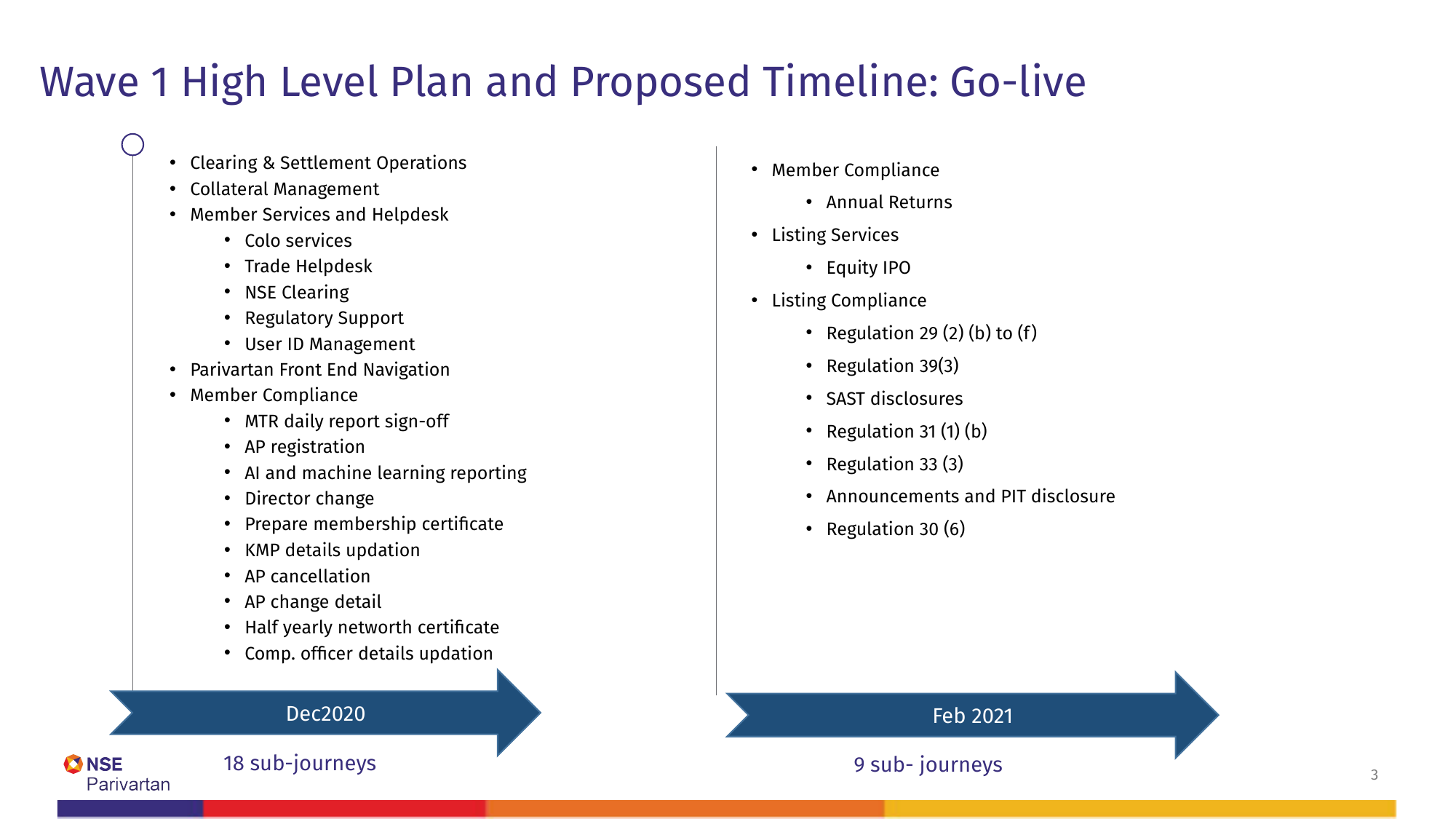

Wave 1 High Level Plan and Proposed Timeline: Go-live

Member Compliance
Annual Returns
Listing Services
Equity IPO
Listing Compliance
Regulation 29 (2) (b) to (f)
Regulation 39(3)
SAST disclosures
Regulation 31 (1) (b)
Regulation 33 (3)
Announcements and PIT disclosure
Regulation 30 (6)

Clearing & Settlement Operations
Collateral Management
Member Services and Helpdesk
Colo services
Trade Helpdesk
NSE Clearing
Regulatory Support
User ID Management
Parivartan Front End Navigation
Member Compliance
MTR daily report sign-off
AP registration
AI and machine learning reporting
Director change
Prepare membership certificate
KMP details updation
AP cancellation
AP change detail
Half yearly networth certificate
Comp. officer details updation

Dec2020
Feb 2021
18 sub-journeys
9 sub- journeys